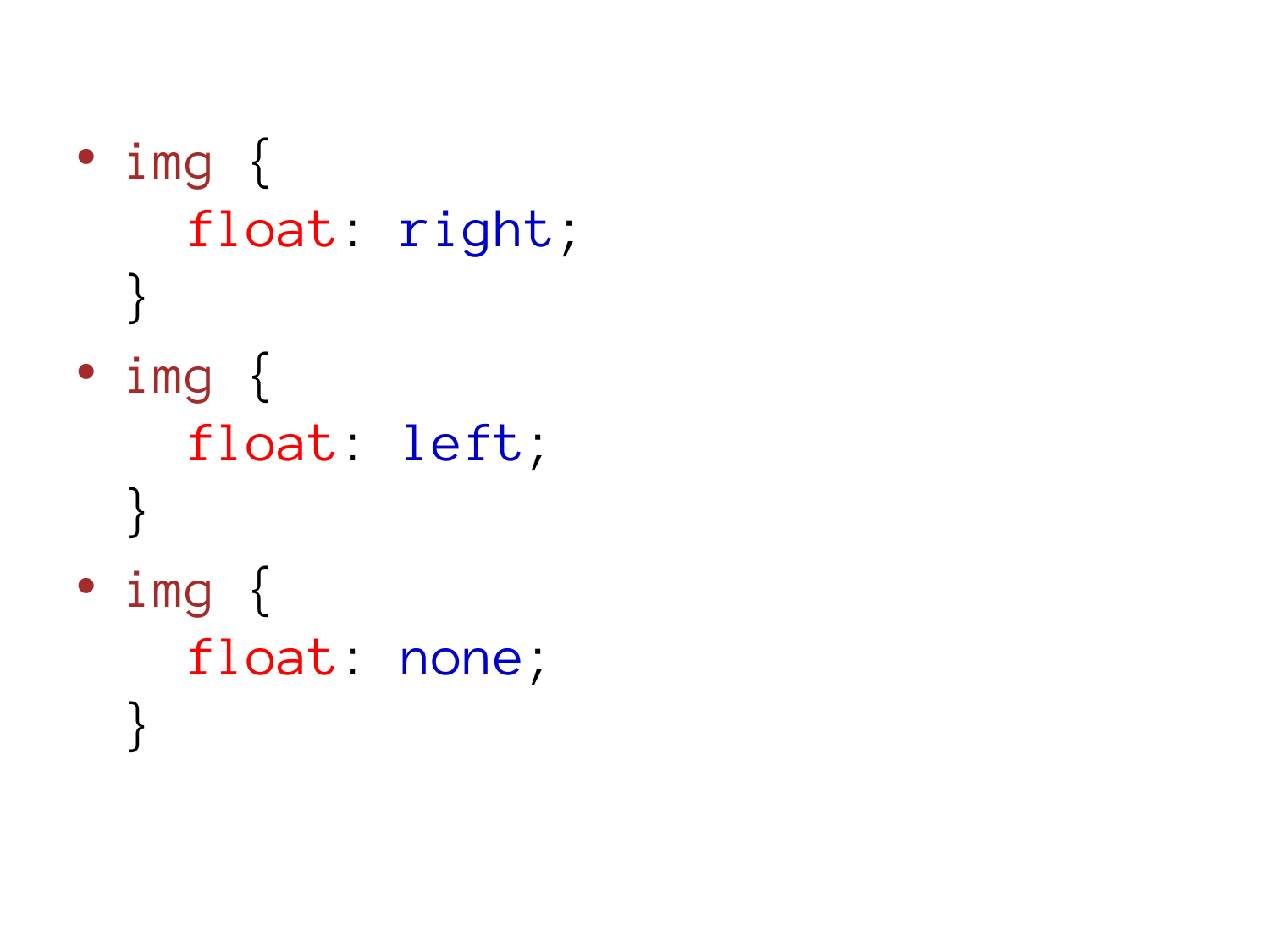

img {
  float: right;
}
img {
  float: left;
}
img {
  float: none;
}